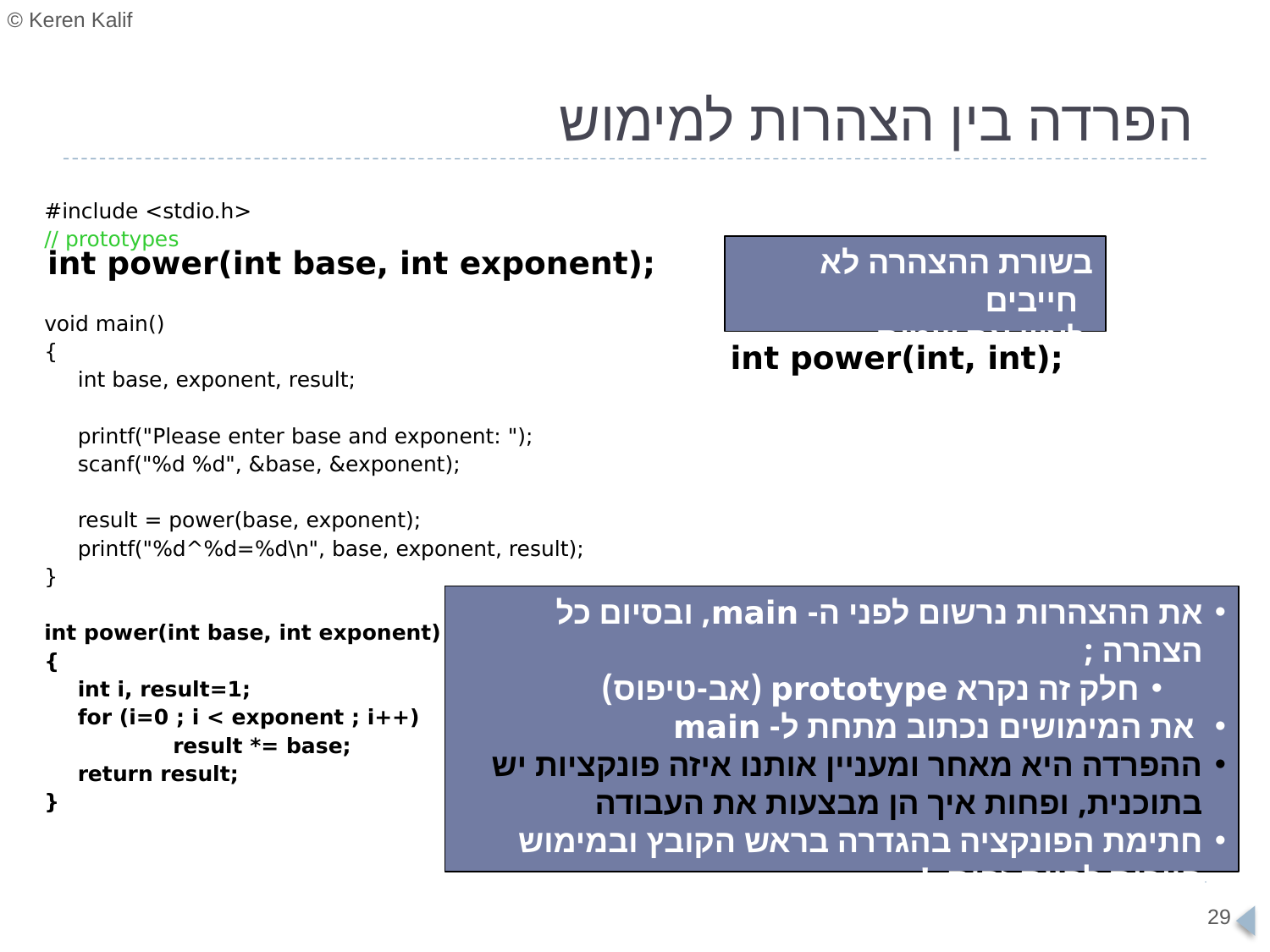

# הפרדה בין הצהרות למימוש
#include <stdio.h>
// prototypes

void main()
{
	int base, exponent, result;

	printf("Please enter base and exponent: ");
	scanf("%d %d", &base, &exponent);

	result = power(base, exponent);
	printf("%d^%d=%d\n", base, exponent, result);
}

int power(int base, int exponent)
{
	int i, result=1;
	for (i=0 ; i < exponent ; i++)
		result *= base;
	return result;
}

בשורת ההצהרה לא חייבים
 לציין את שמות המשתנים
int power(int base, int exponent);

   int power(int, int);
את ההצהרות נרשום לפני ה- main, ובסיום כל הצהרה ;
חלק זה נקרא prototype (אב-טיפוס)
 את המימושים נכתוב מתחת ל- main
ההפרדה היא מאחר ומעניין אותנו איזה פונקציות יש  בתוכנית, ופחות איך הן מבצעות את העבודה
חתימת הפונקציה בהגדרה בראש הקובץ ובמימוש חייבות להיות זהות  !